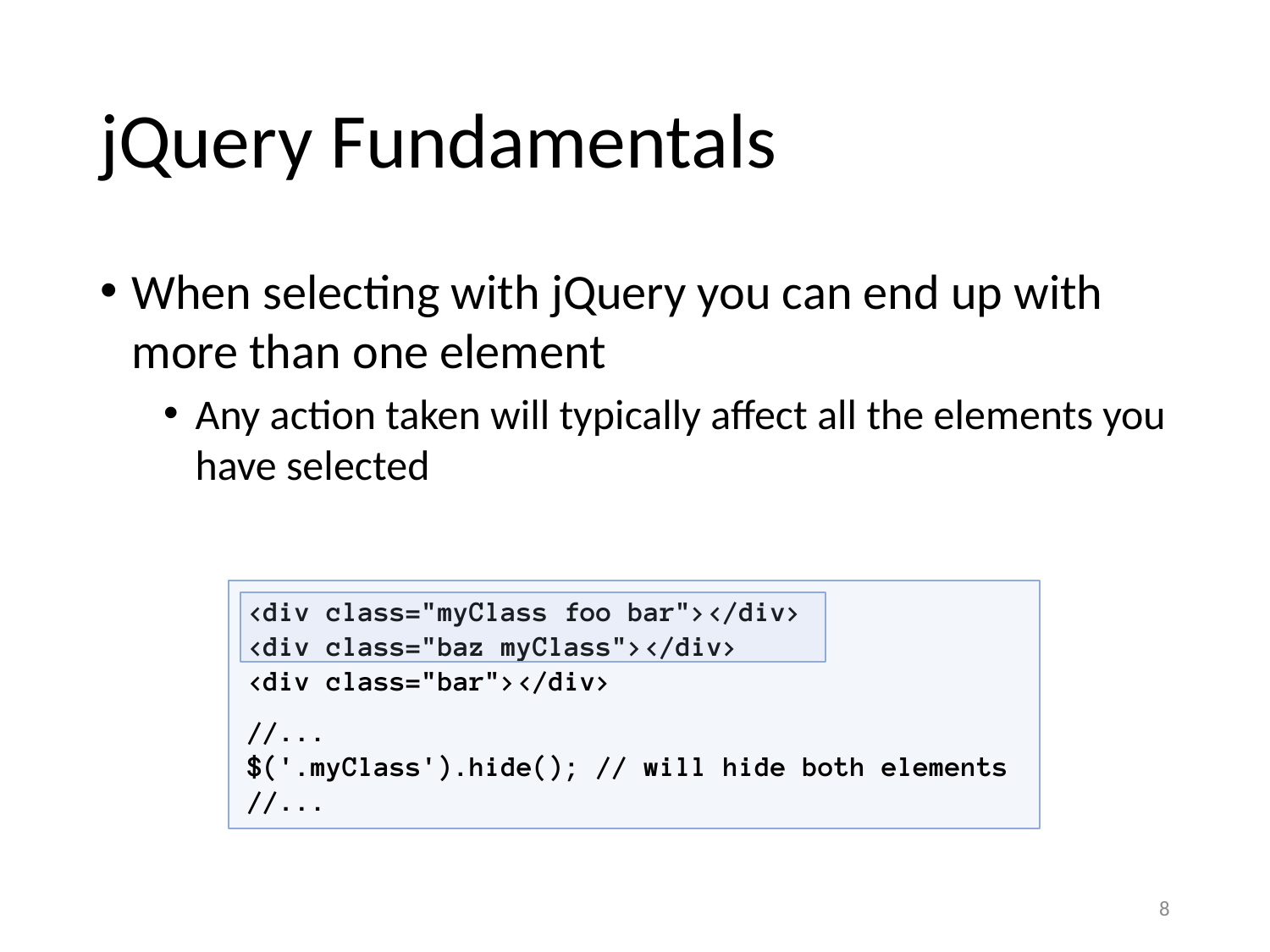

# jQuery Fundamentals
When selecting with jQuery you can end up with more than one element
Any action taken will typically affect all the elements you have selected
<div class="myClass foo bar"></div>
<div class="baz myClass"></div>
<div class="bar"></div>
//...
$('.myClass').hide(); // will hide both elements
//...

8